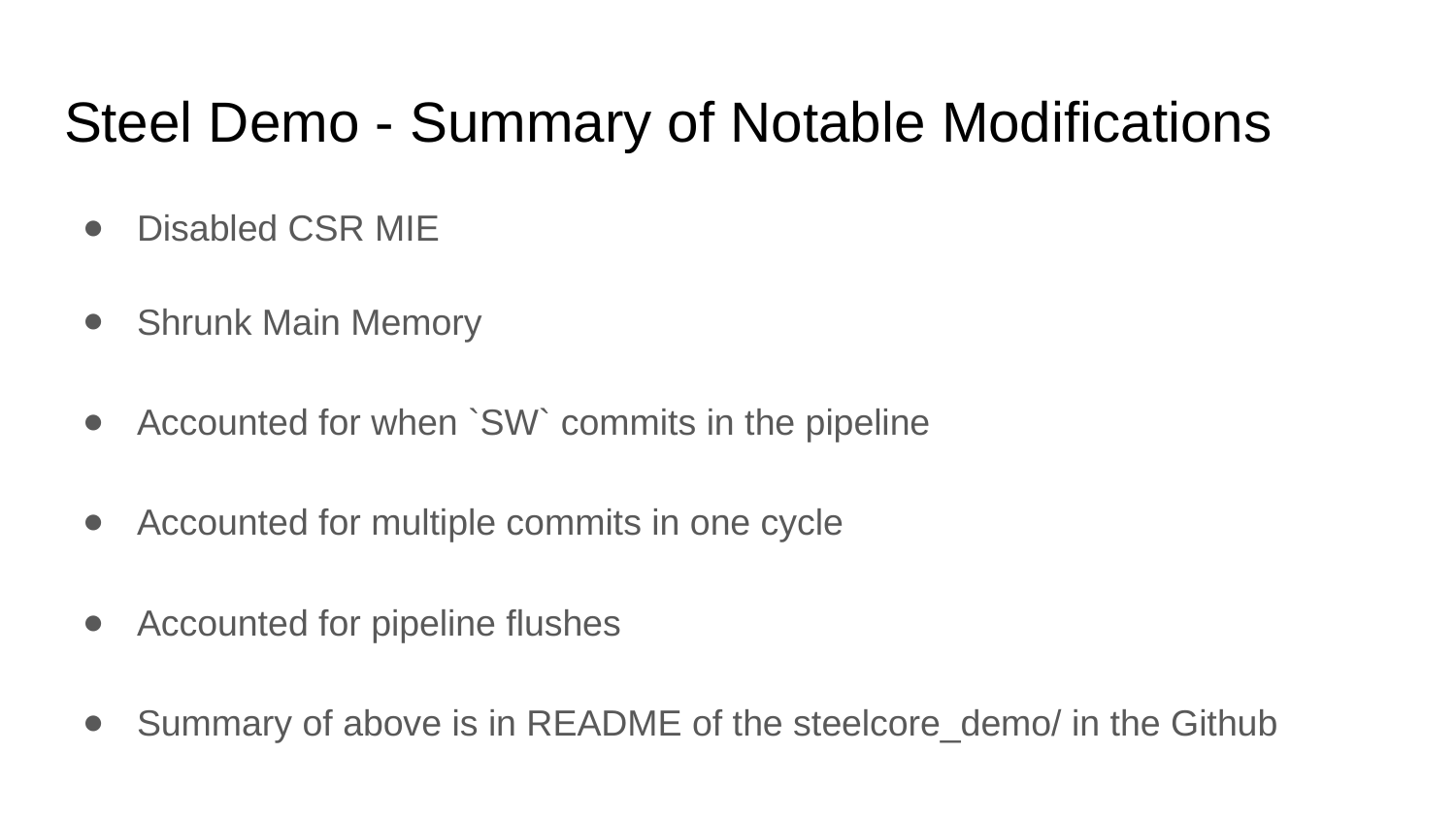

# Steel Demo - Summary of Notable Modifications
Disabled CSR MIE
Shrunk Main Memory
Accounted for when `SW` commits in the pipeline
Accounted for multiple commits in one cycle
Accounted for pipeline flushes
Summary of above is in README of the steelcore_demo/ in the Github